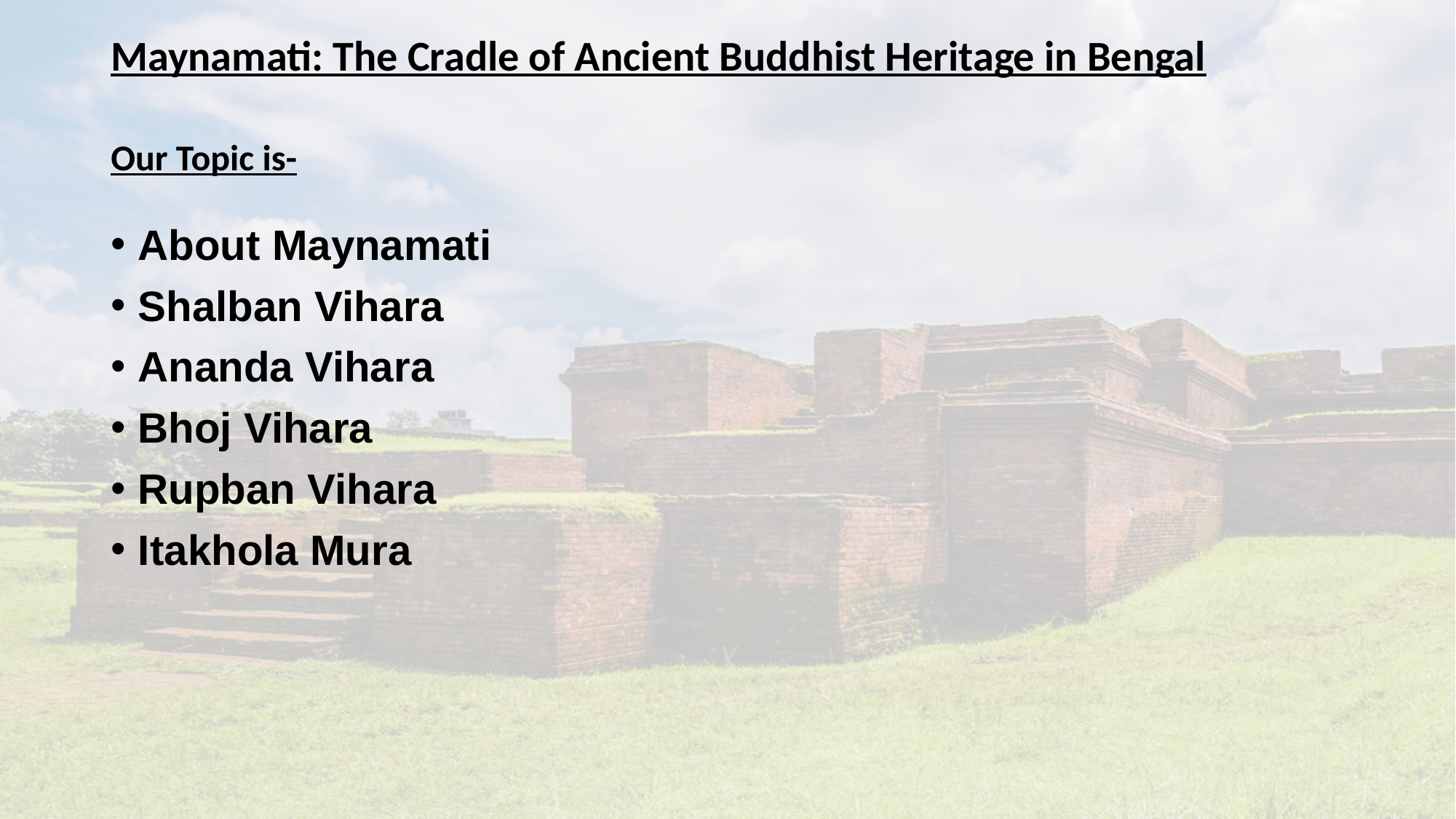

# Maynamati: The Cradle of Ancient Buddhist Heritage in Bengal Our Topic is-
About Maynamati
Shalban Vihara
Ananda Vihara
Bhoj Vihara
Rupban Vihara
Itakhola Mura